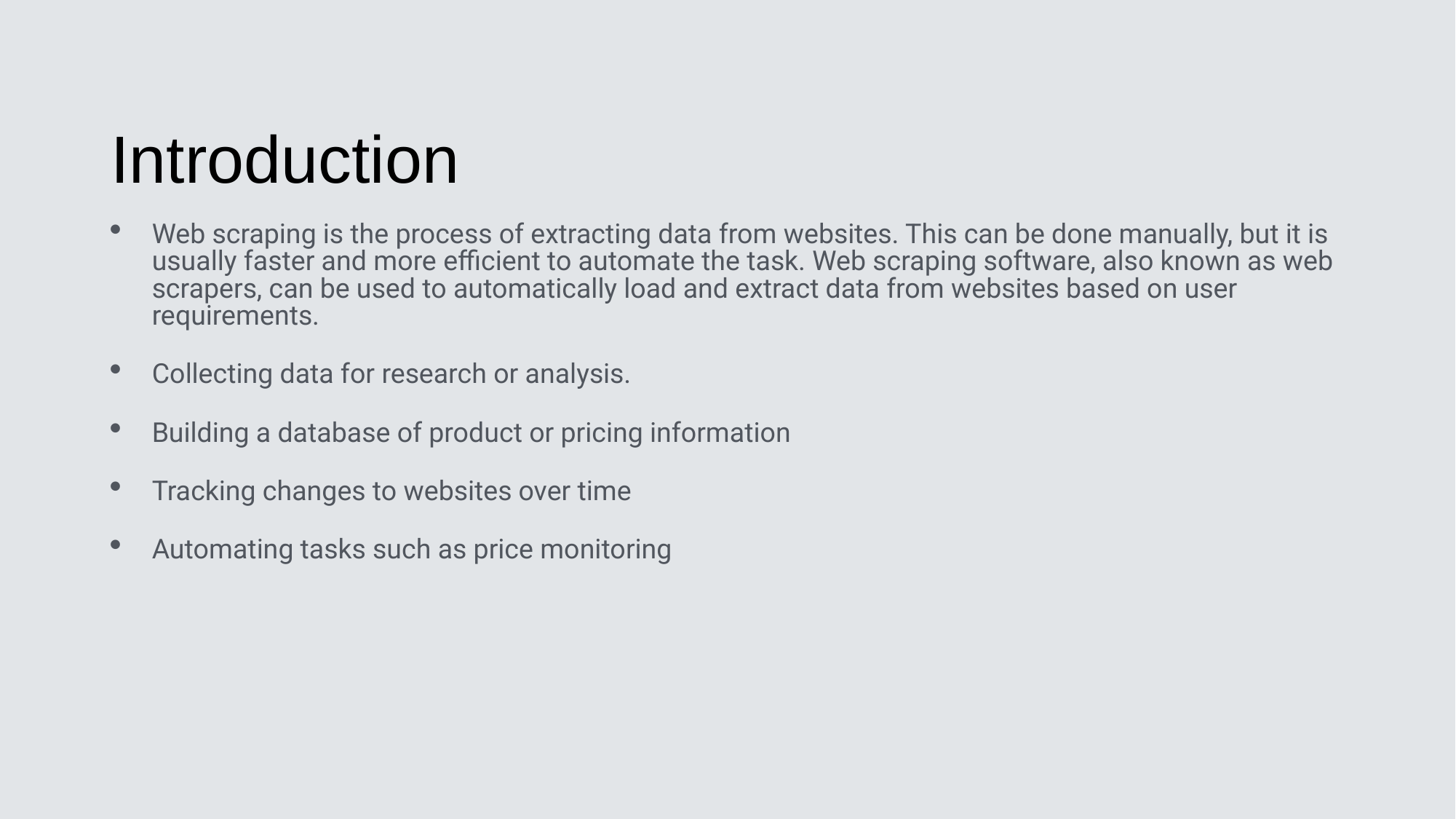

# Introduction
Web scraping is the process of extracting data from websites. This can be done manually, but it is usually faster and more efficient to automate the task. Web scraping software, also known as web scrapers, can be used to automatically load and extract data from websites based on user requirements.
Collecting data for research or analysis.
Building a database of product or pricing information
Tracking changes to websites over time
Automating tasks such as price monitoring